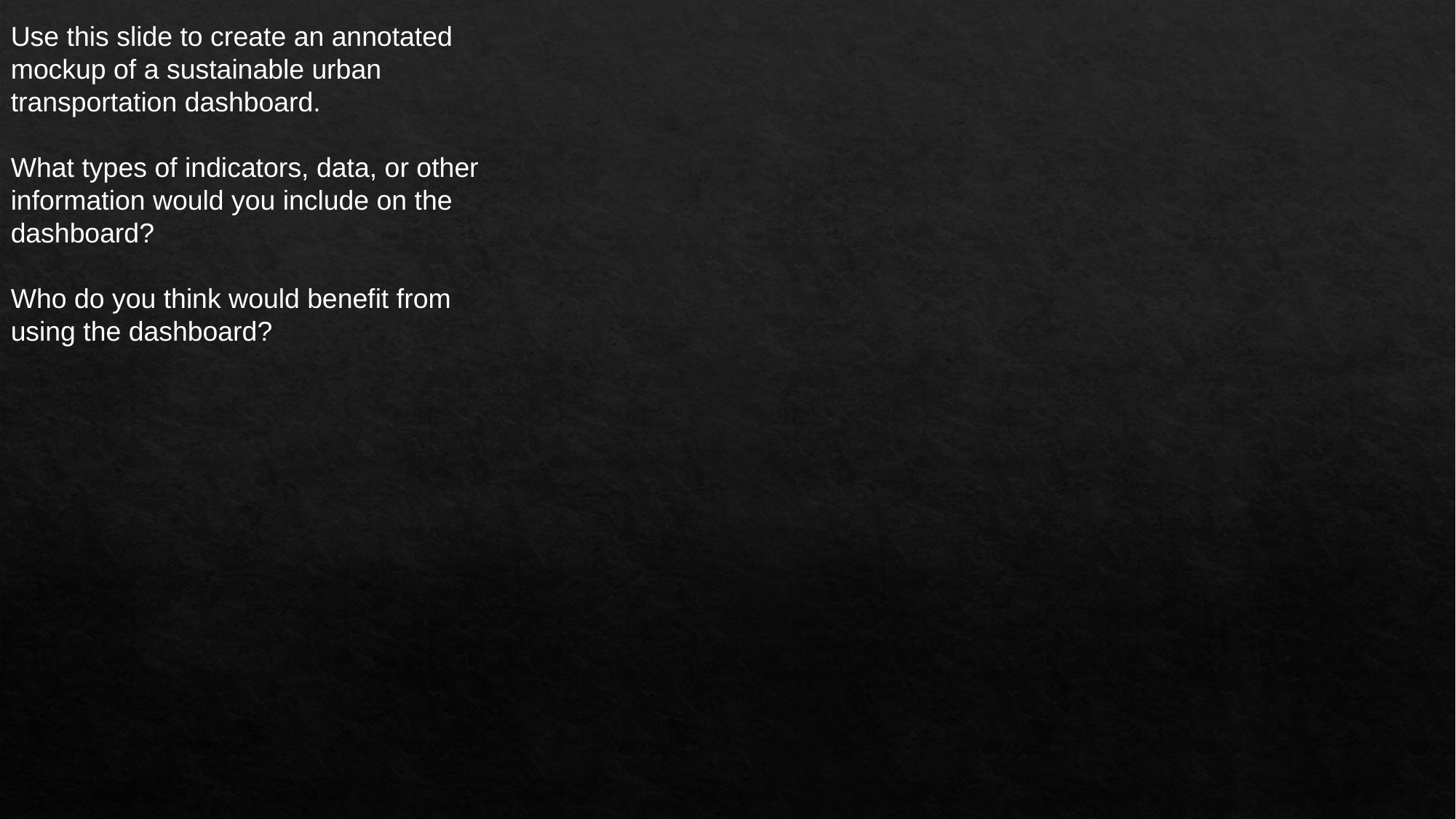

Use this slide to create an annotated mockup of a sustainable urban transportation dashboard.

What types of indicators, data, or other information would you include on the dashboard?

Who do you think would benefit from using the dashboard?